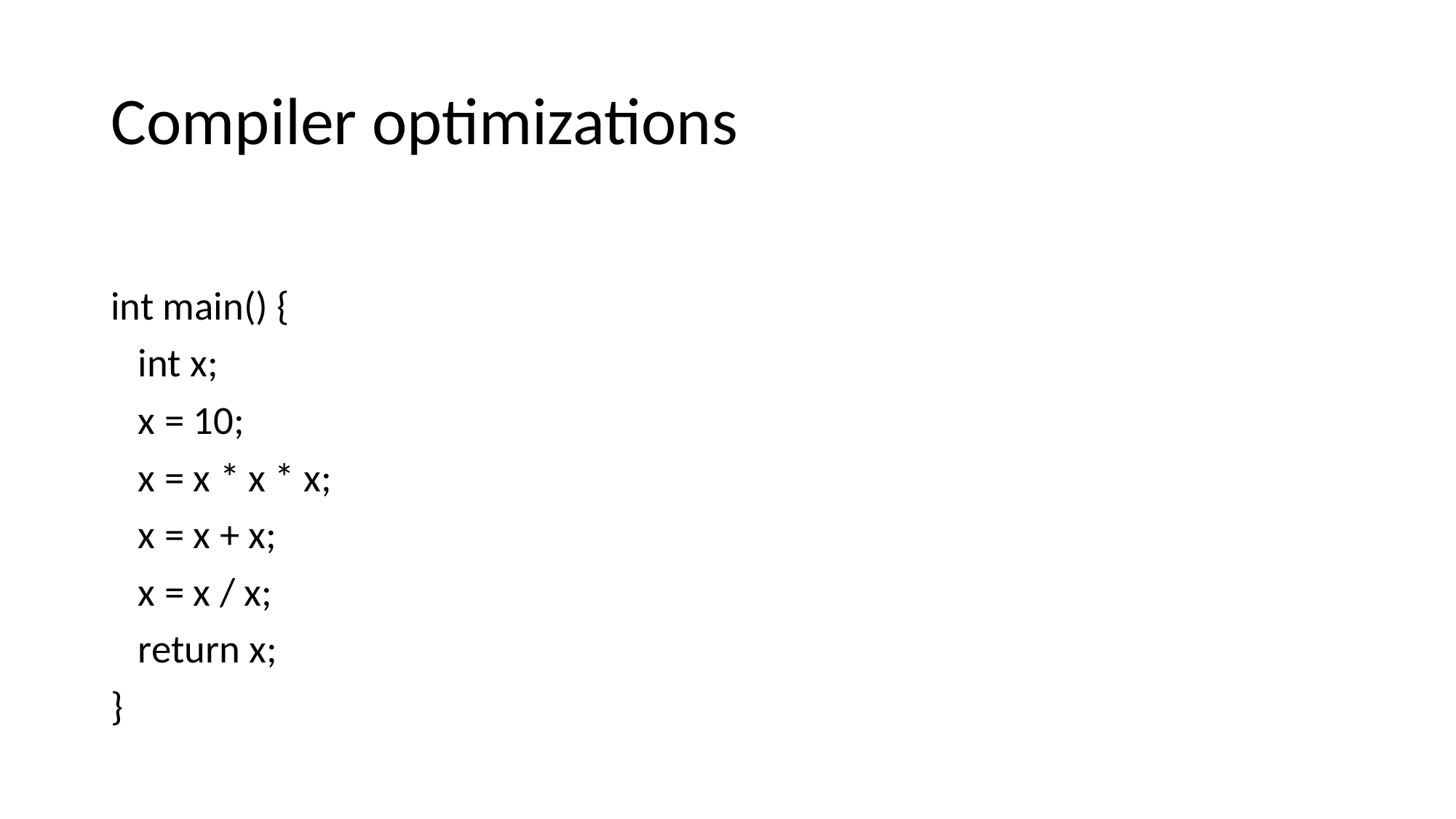

# Compiler optimizations

int main() {
   int x;
   x = 10;
   x = x * x * x;
   x = x + x;
   x = x / x;
   return x;
}